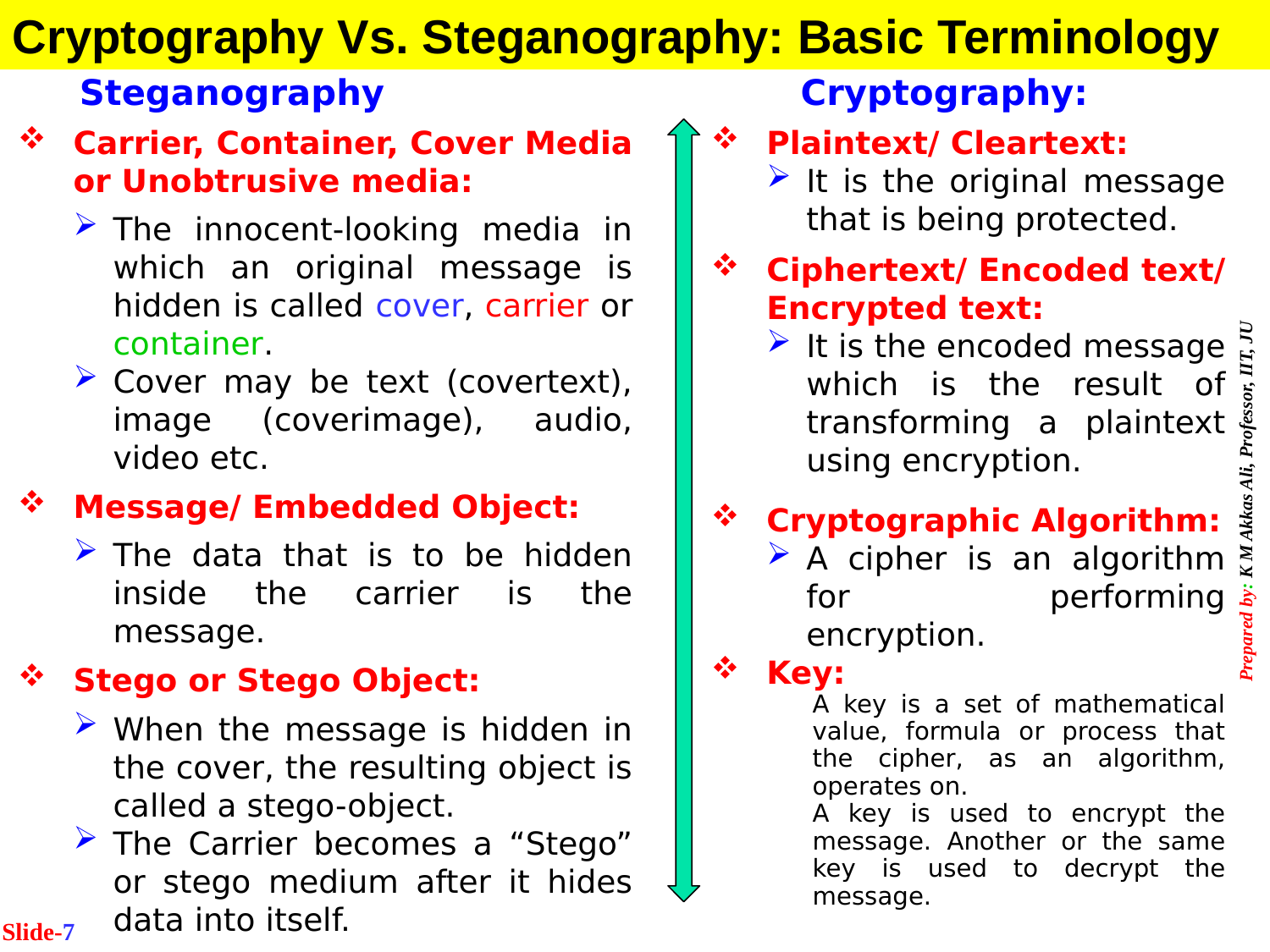

Cryptography Vs. Steganography: Basic Terminology
Steganography
Cryptography:
Carrier, Container, Cover Media or Unobtrusive media:
The innocent-looking media in which an original message is hidden is called cover, carrier or container.
Cover may be text (covertext), image (coverimage), audio, video etc.
Message/ Embedded Object:
The data that is to be hidden inside the carrier is the message.
Stego or Stego Object:
When the message is hidden in the cover, the resulting object is called a stego-object.
The Carrier becomes a “Stego” or stego medium after it hides data into itself.
Plaintext/ Cleartext:
It is the original message that is being protected.

Ciphertext/ Encoded text/ Encrypted text:
It is the encoded message which is the result of transforming a plaintext using encryption.

Cryptographic Algorithm:
A cipher is an algorithm for performing encryption.
Key:
	A key is a set of mathematical value, formula or process that the cipher, as an algorithm, operates on.
	A key is used to encrypt the message. Another or the same key is used to decrypt the message.

Slide-7